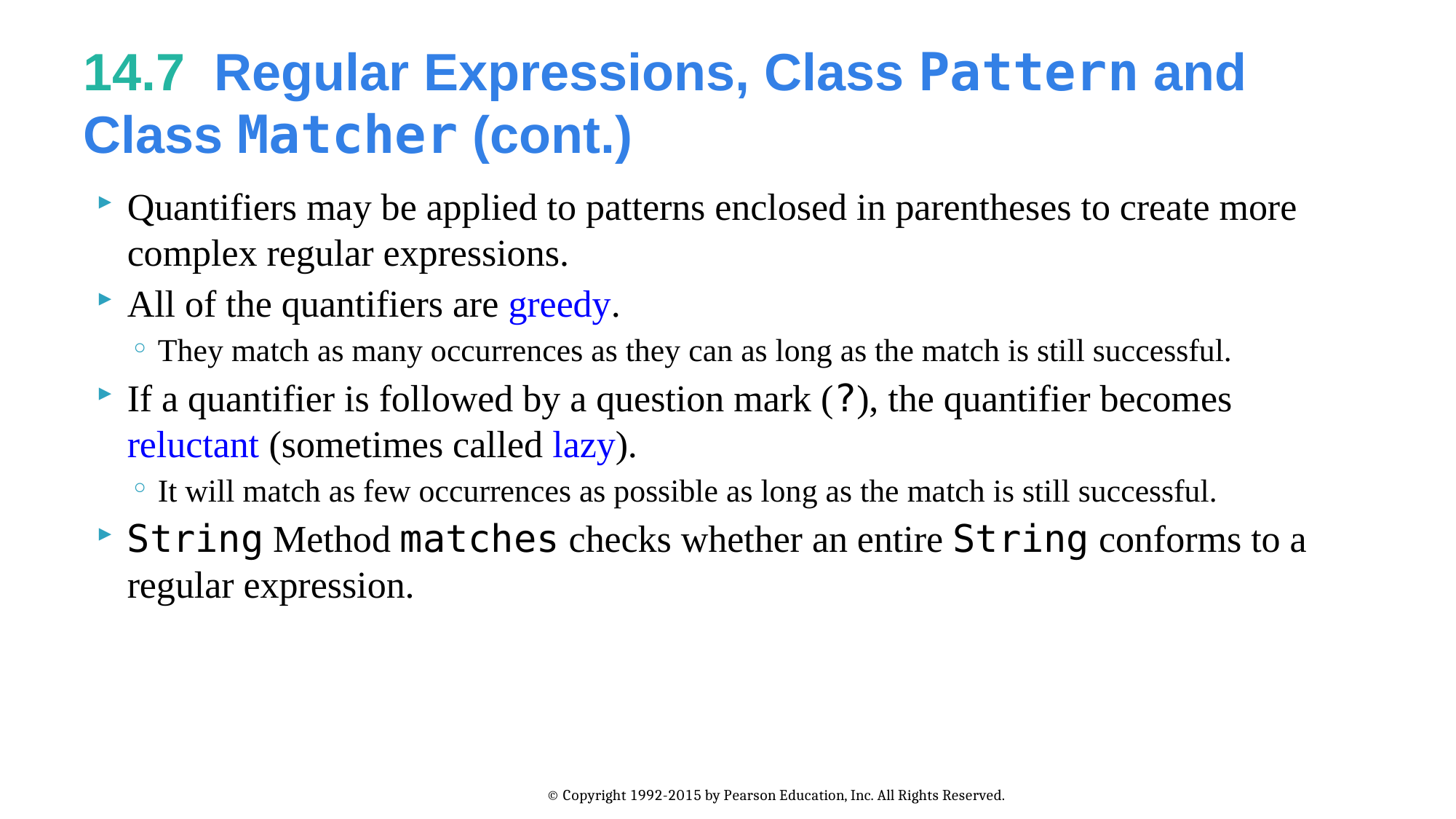

# 14.7  Regular Expressions, Class Pattern and Class Matcher (cont.)
Quantifiers may be applied to patterns enclosed in parentheses to create more complex regular expressions.
All of the quantifiers are greedy.
They match as many occurrences as they can as long as the match is still successful.
If a quantifier is followed by a question mark (?), the quantifier becomes reluctant (sometimes called lazy).
It will match as few occurrences as possible as long as the match is still successful.
String Method matches checks whether an entire String conforms to a regular expression.
© Copyright 1992-2015 by Pearson Education, Inc. All Rights Reserved.